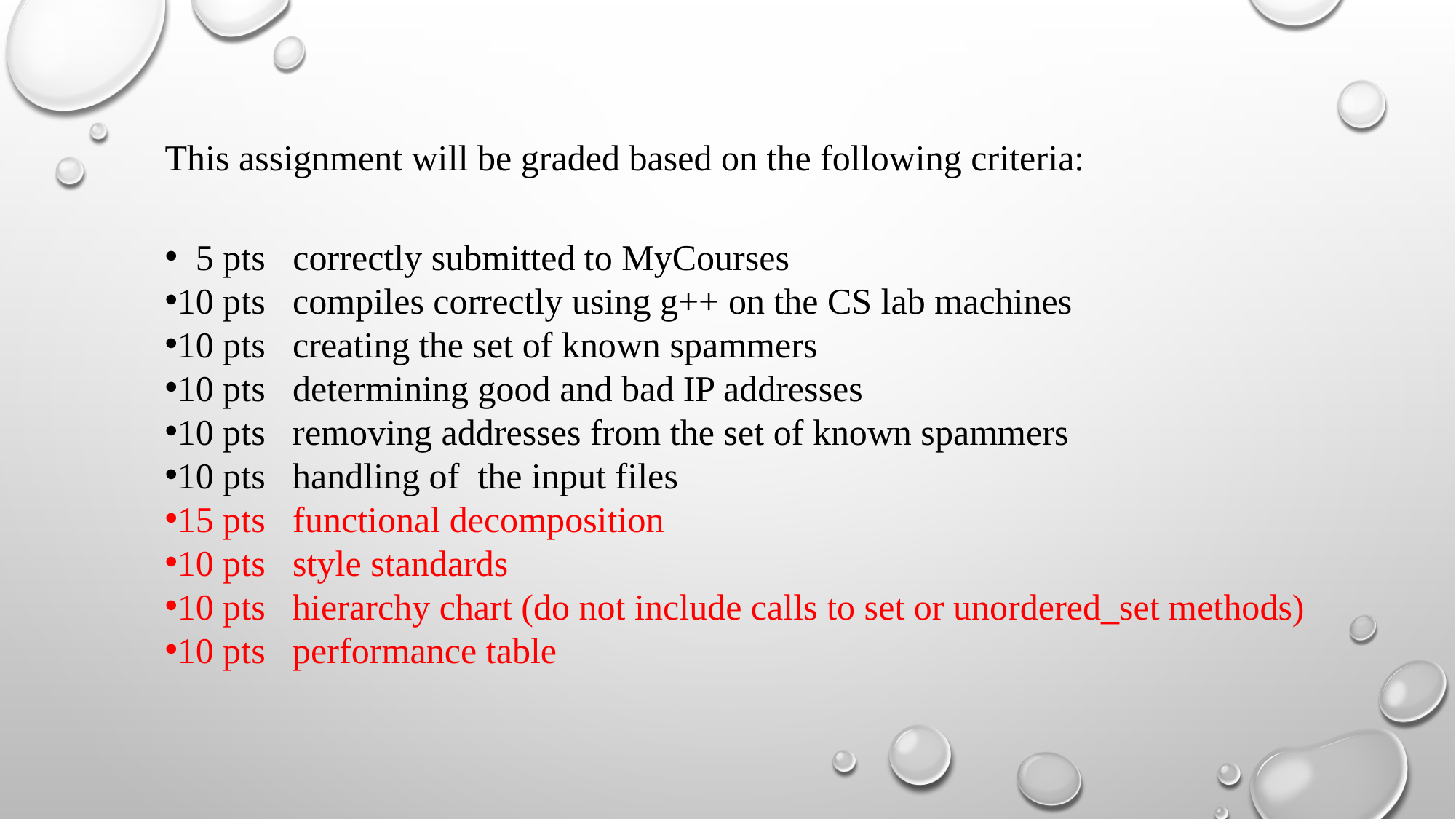

This assignment will be graded based on the following criteria:
  5 pts   correctly submitted to MyCourses
10 pts   compiles correctly using g++ on the CS lab machines
10 pts   creating the set of known spammers
10 pts   determining good and bad IP addresses
10 pts   removing addresses from the set of known spammers
10 pts   handling of  the input files
15 pts   functional decomposition
10 pts   style standards
10 pts   hierarchy chart (do not include calls to set or unordered_set methods)
10 pts   performance table